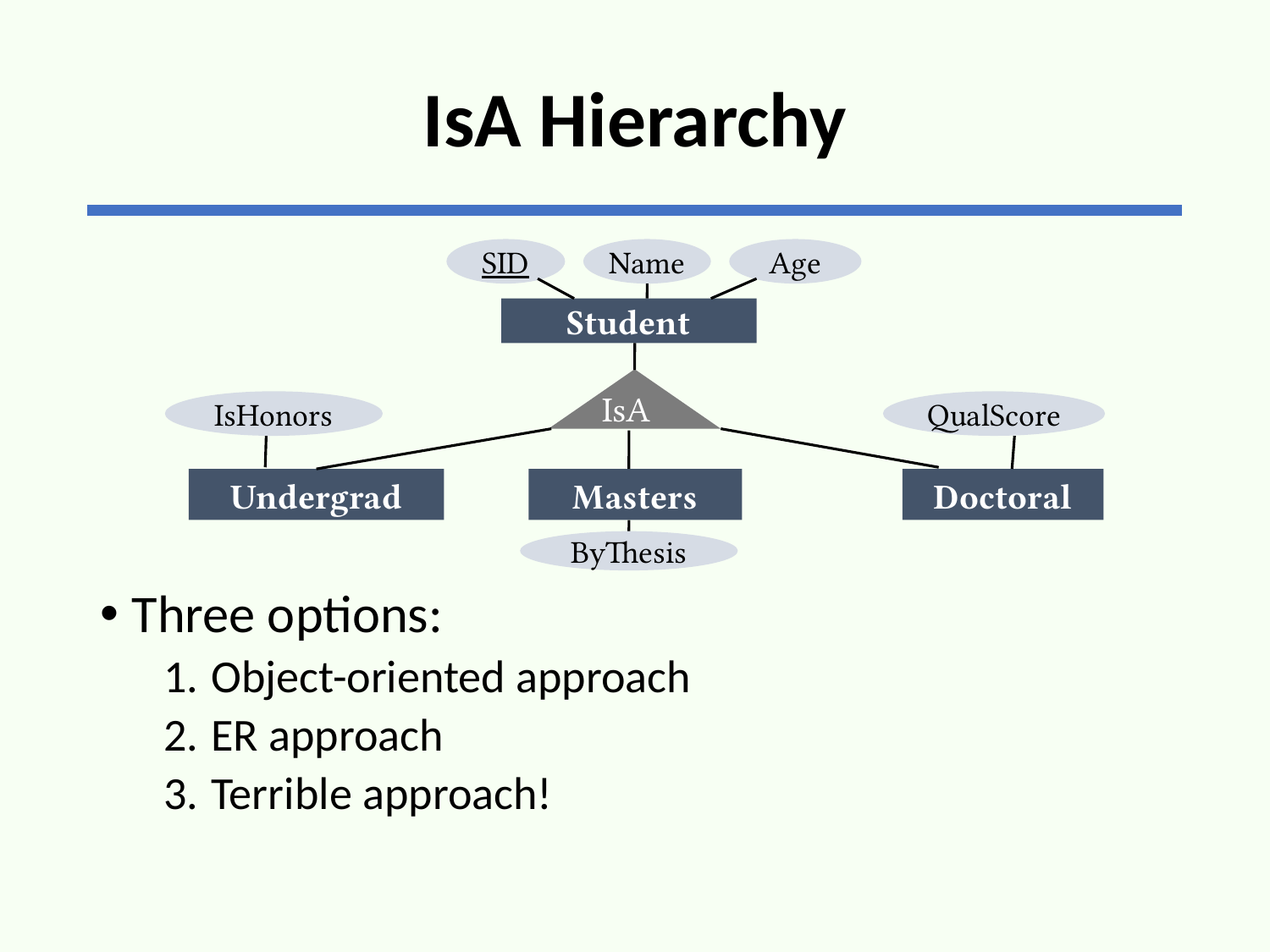

# IsA Hierarchy
SID
Name
Age

Student

IsA
QualScore
IsHonors

Masters
Undergrad
Doctoral

ByThesis
Three options:
Object-oriented approach
ER approach
Terrible approach!